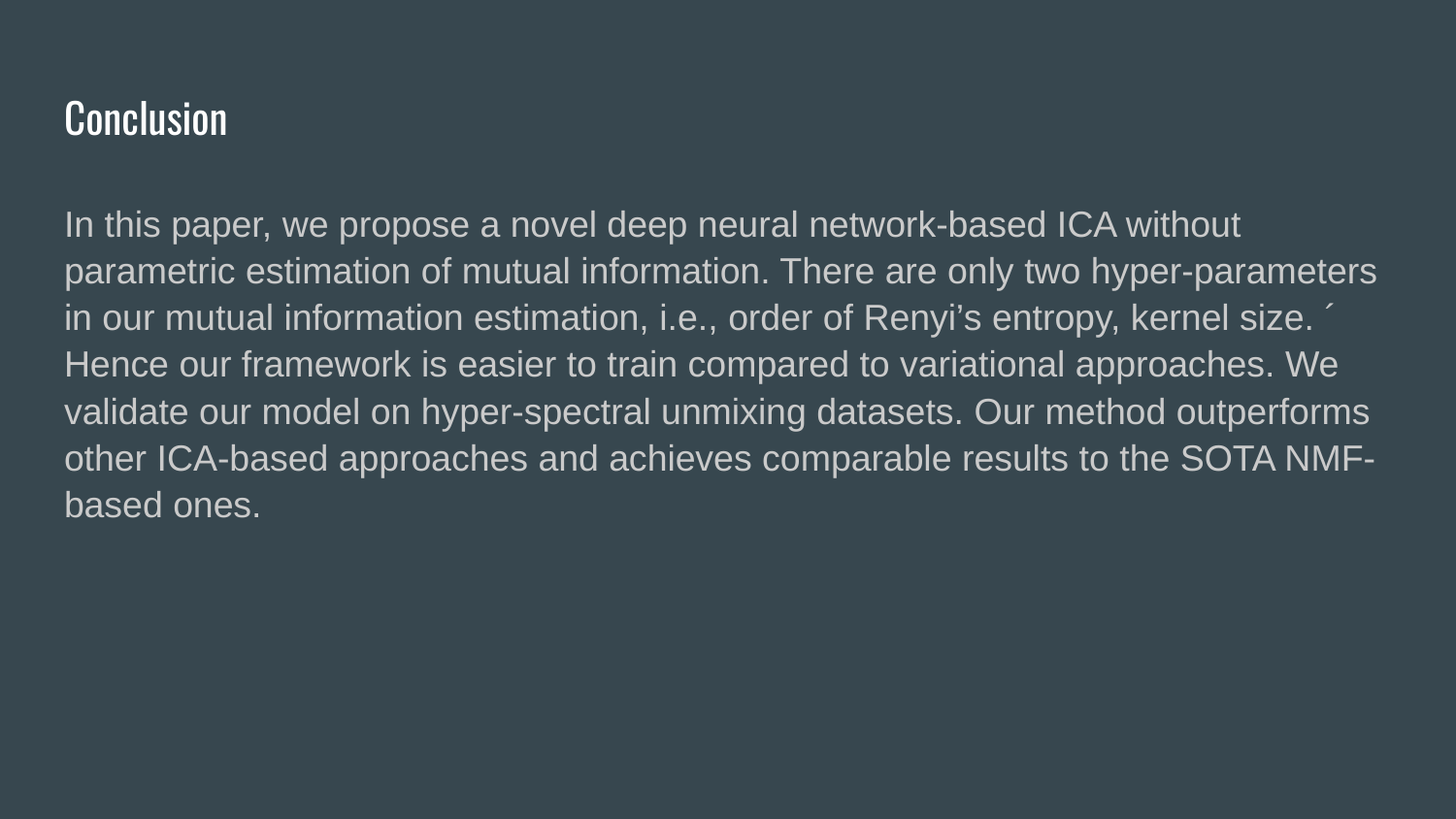

# Conclusion
In this paper, we propose a novel deep neural network-based ICA without parametric estimation of mutual information. There are only two hyper-parameters in our mutual information estimation, i.e., order of Renyi’s entropy, kernel size. ´ Hence our framework is easier to train compared to variational approaches. We validate our model on hyper-spectral unmixing datasets. Our method outperforms other ICA-based approaches and achieves comparable results to the SOTA NMF-based ones.